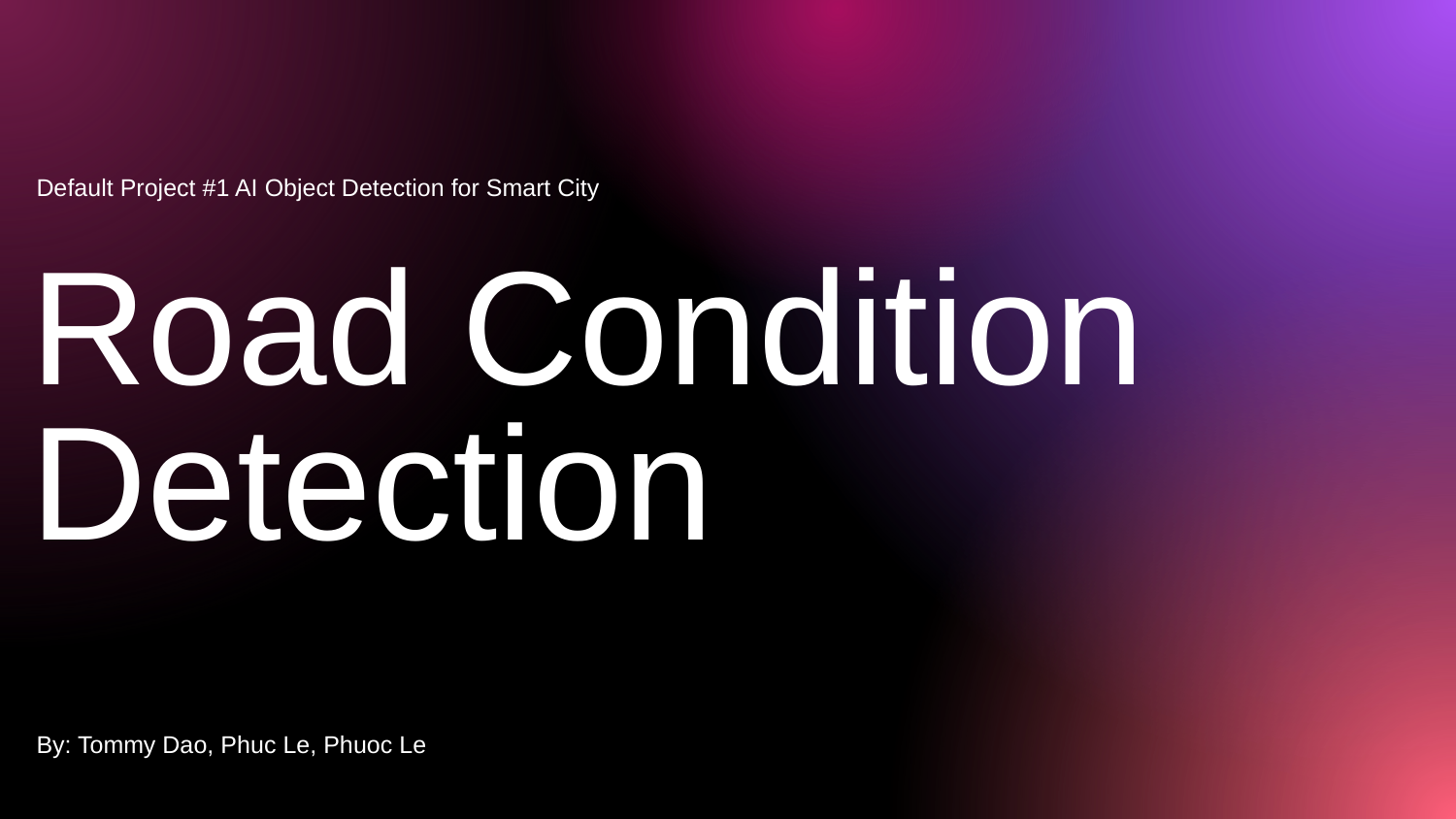

Default Project #1 AI Object Detection for Smart City
Road Condition Detection
# By: Tommy Dao, Phuc Le, Phuoc Le